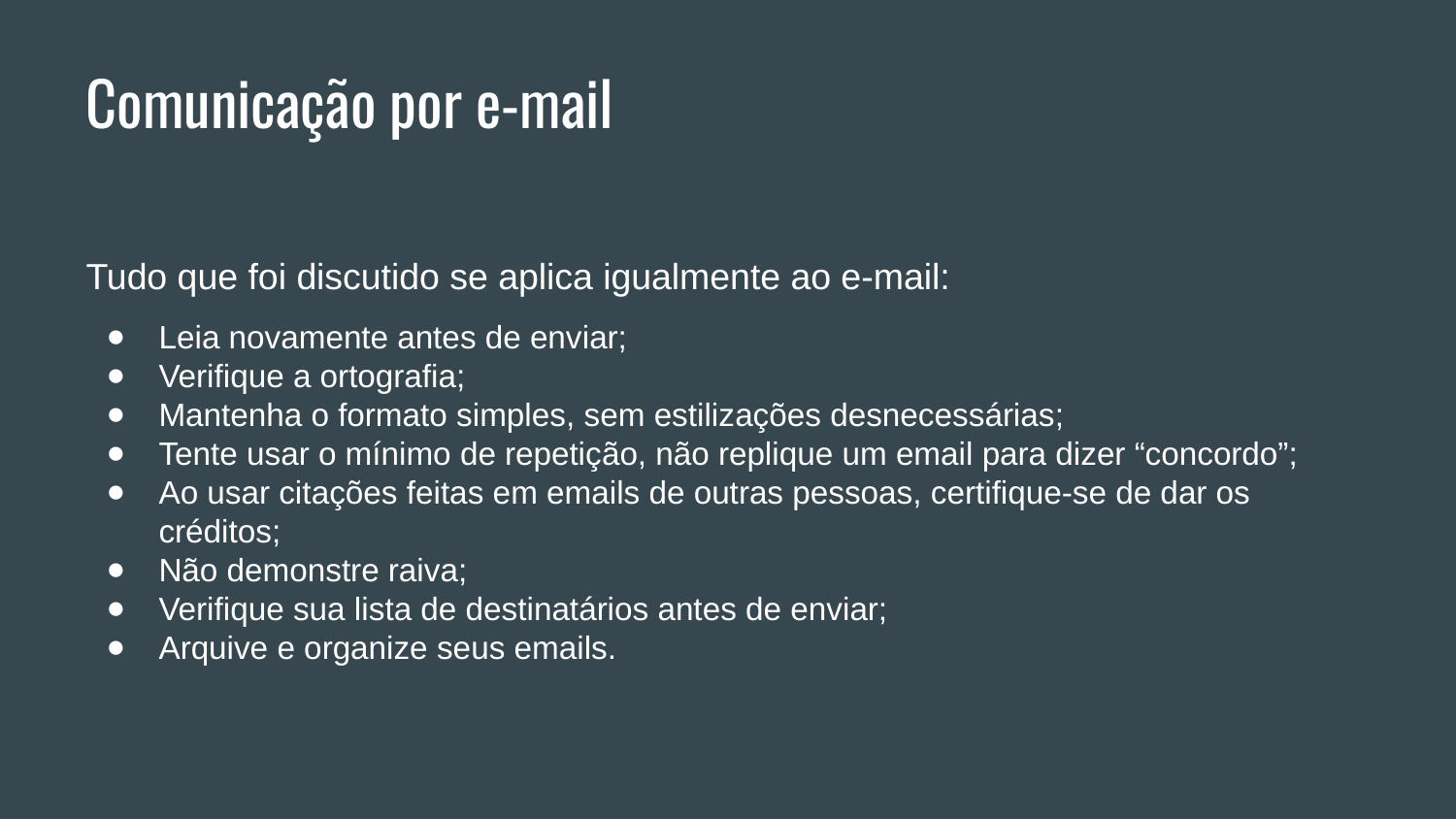

# Comunicação por e-mail

Tudo que foi discutido se aplica igualmente ao e-mail:
Leia novamente antes de enviar;
Verifique a ortografia;
Mantenha o formato simples, sem estilizações desnecessárias;
Tente usar o mínimo de repetição, não replique um email para dizer “concordo”;
Ao usar citações feitas em emails de outras pessoas, certifique-se de dar os créditos;
Não demonstre raiva;
Verifique sua lista de destinatários antes de enviar;
Arquive e organize seus emails.